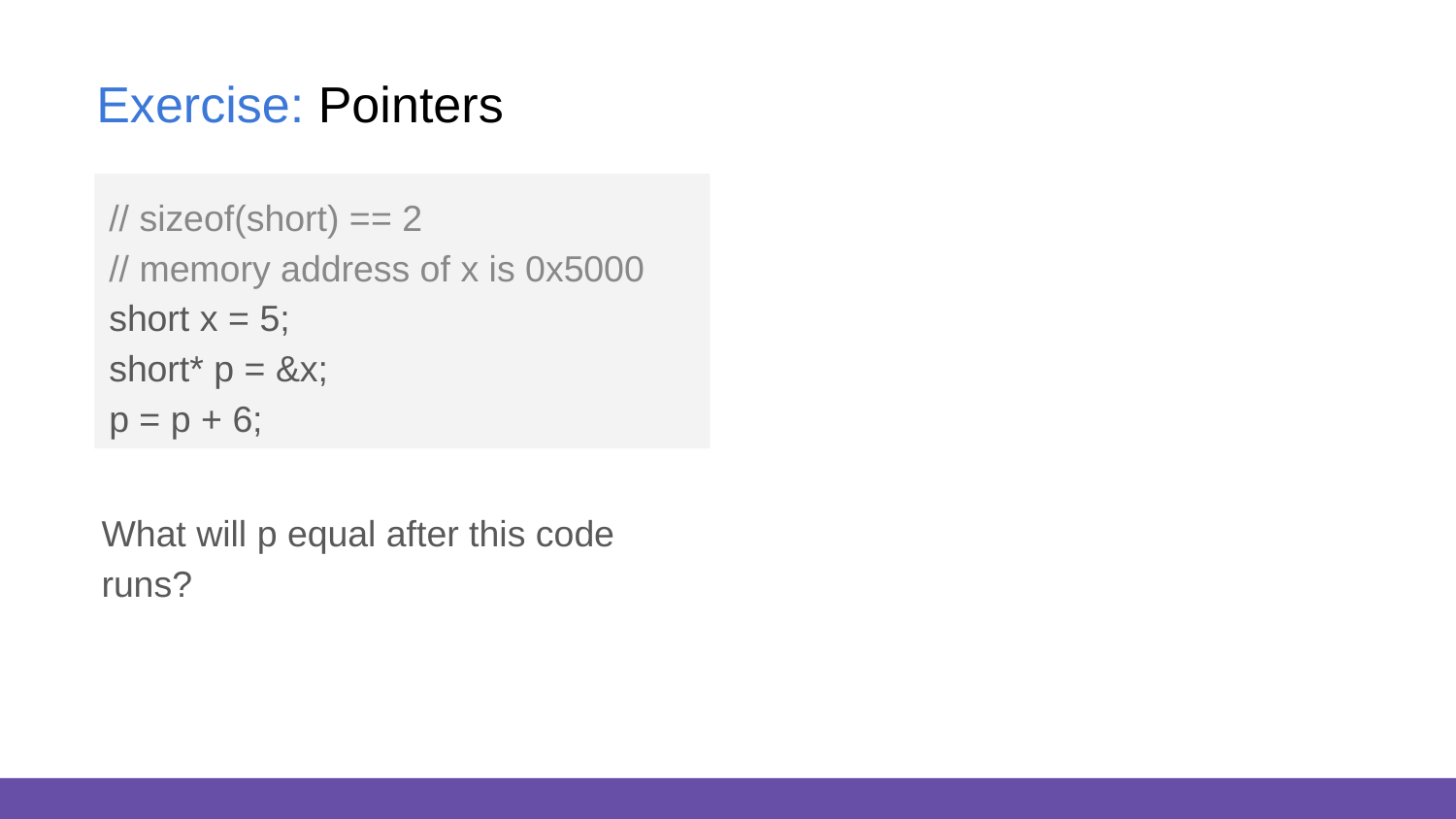

# Exercise: Pointers
// sizeof(short) == 2
// memory address of x is 0x5000
short x = 5;
short* p = &x;
p = p + 6;

What will p equal after this code runs?